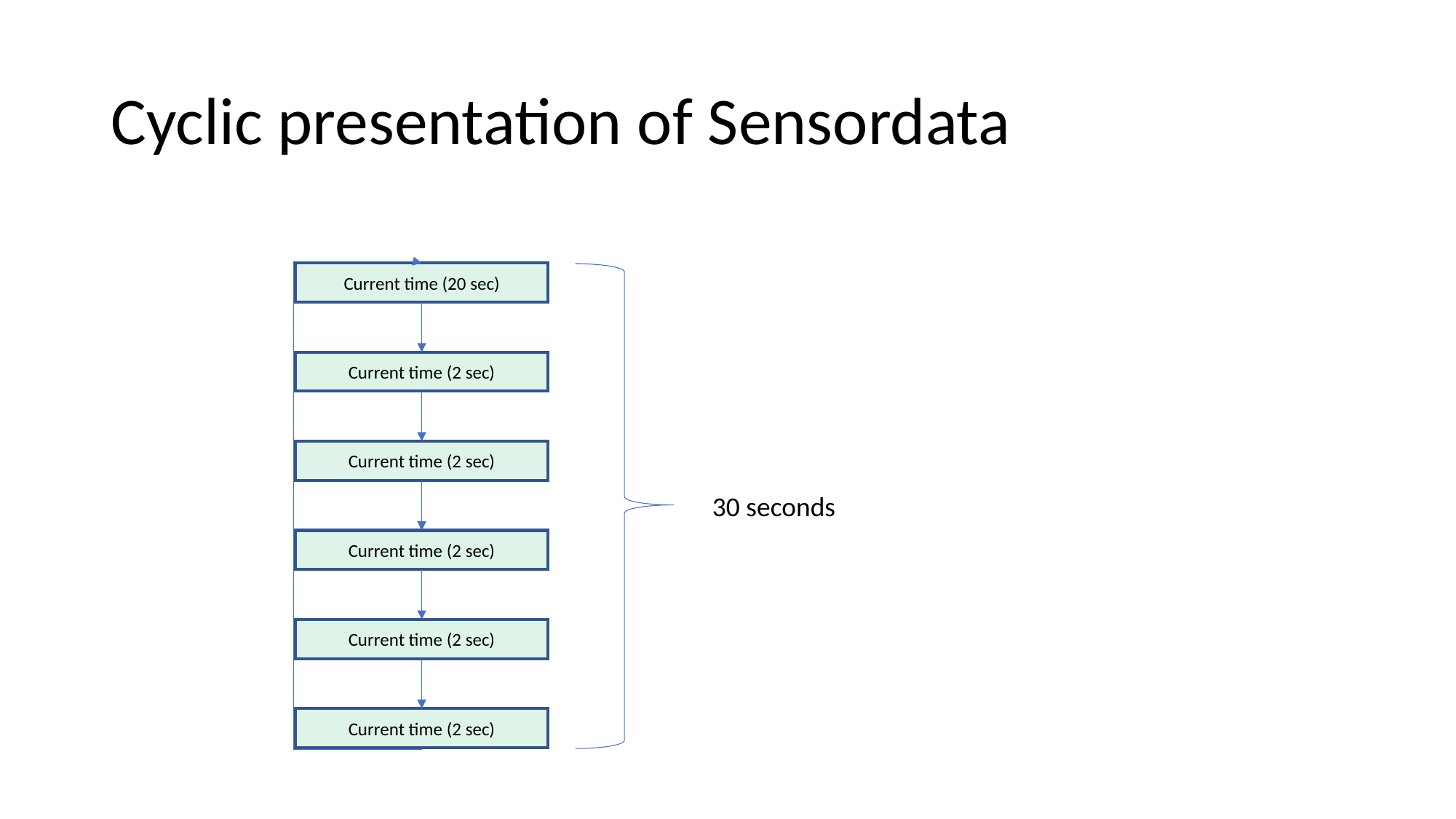

# Cyclic presentation of Sensordata
Current time (20 sec)

Current time (2 sec)
Current time (2 sec)
30 seconds
Current time (2 sec)
Current time (2 sec)
Current time (2 sec)